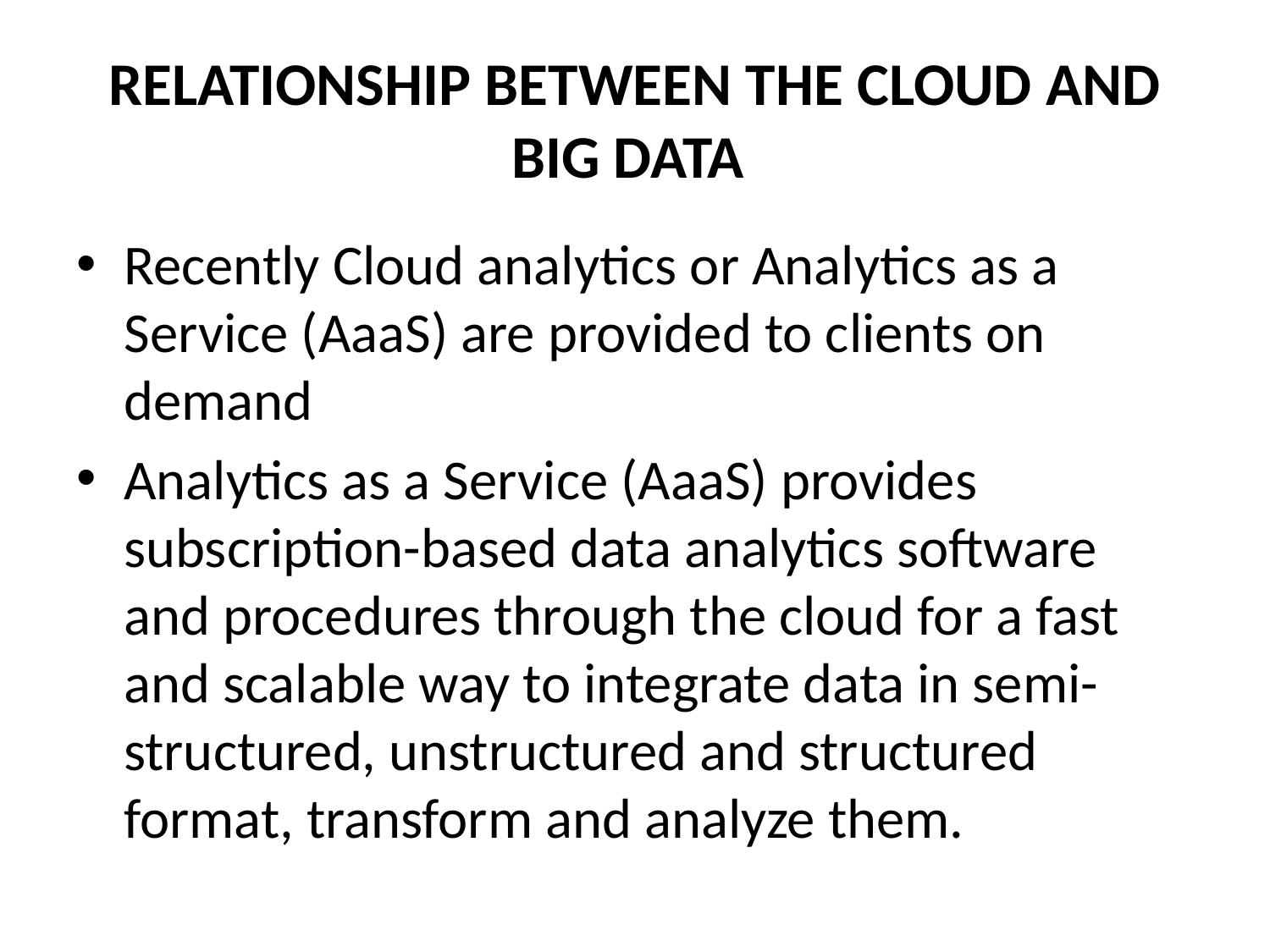

# RELATIONSHIP BETWEEN THE CLOUD AND BIG DATA
Recently Cloud analytics or Analytics as a Service (AaaS) are provided to clients on demand
Analytics as a Service (AaaS) provides subscription-based data analytics software and procedures through the cloud for a fast and scalable way to integrate data in semi-structured, unstructured and structured format, transform and analyze them.